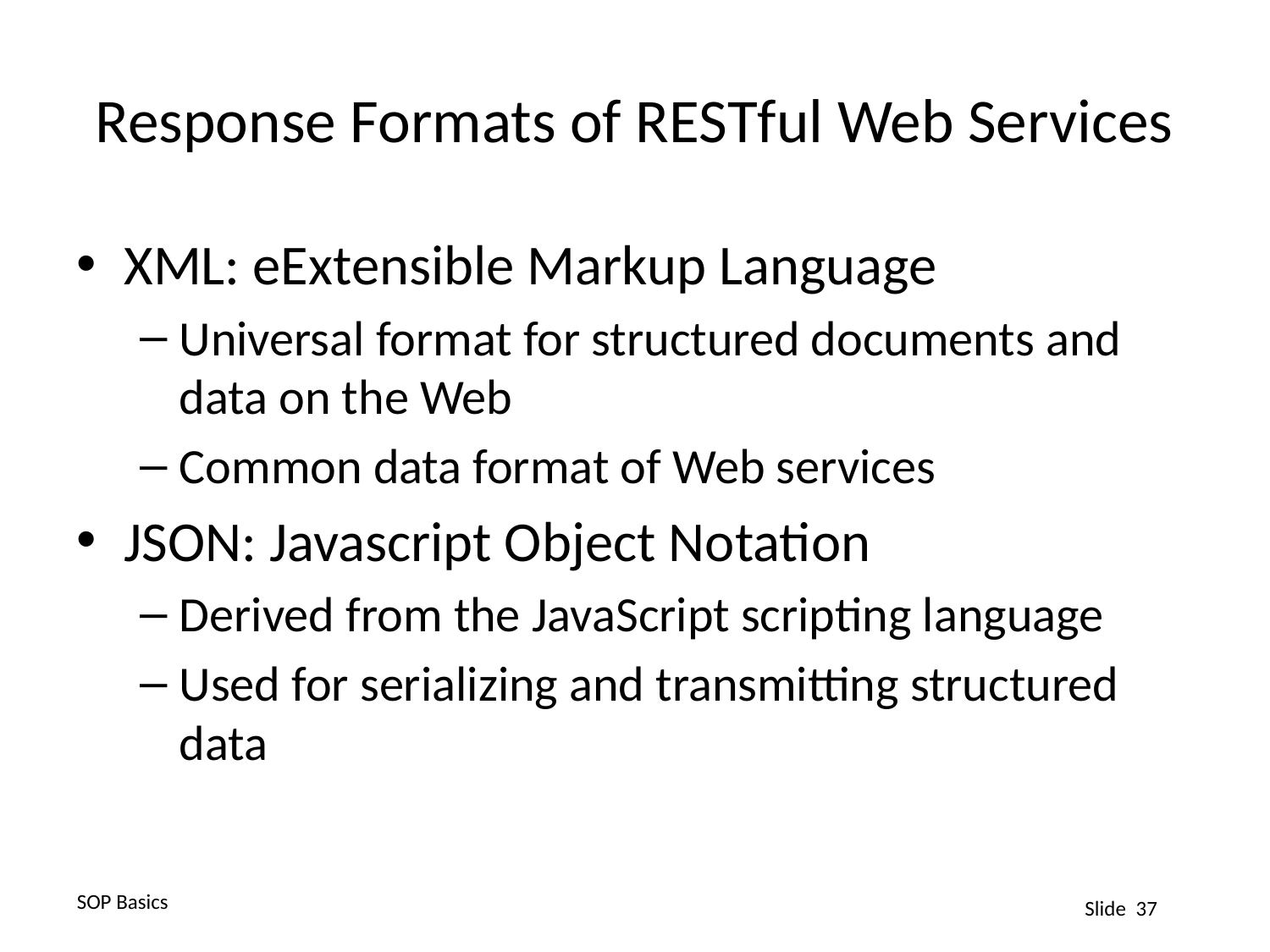

# Response Formats of RESTful Web Services
XML: eExtensible Markup Language
Universal format for structured documents and data on the Web
Common data format of Web services
JSON: Javascript Object Notation
Derived from the JavaScript scripting language
Used for serializing and transmitting structured data